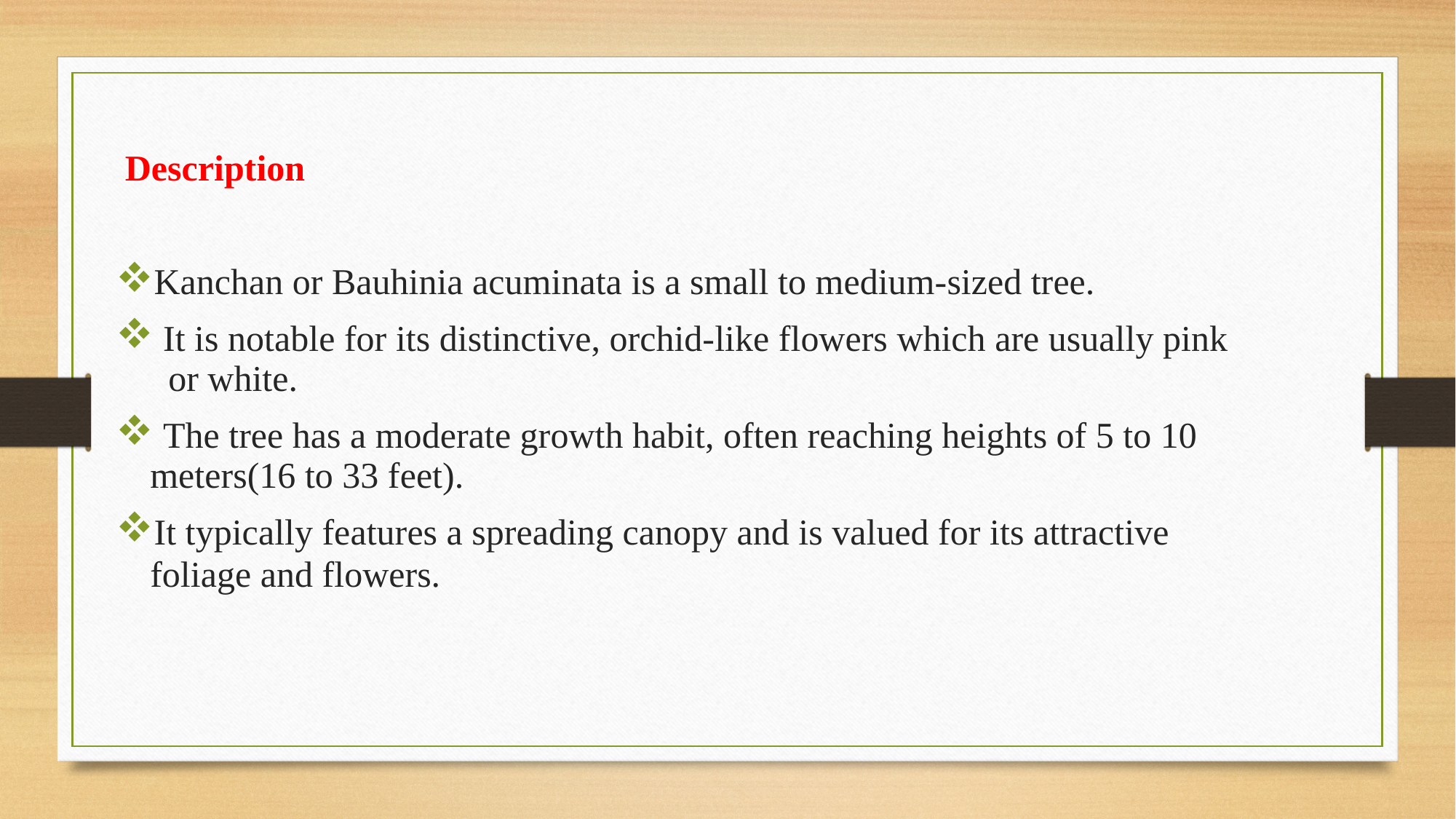

Description

Kanchan or Bauhinia acuminata is a small to medium-sized tree.
 It is notable for its distinctive, orchid-like flowers which are usually pink    or white.
 The tree has a moderate growth habit, often reaching heights of 5 to 10 meters(16 to 33 feet).
It typically features a spreading canopy and is valued for its attractive foliage and flowers.